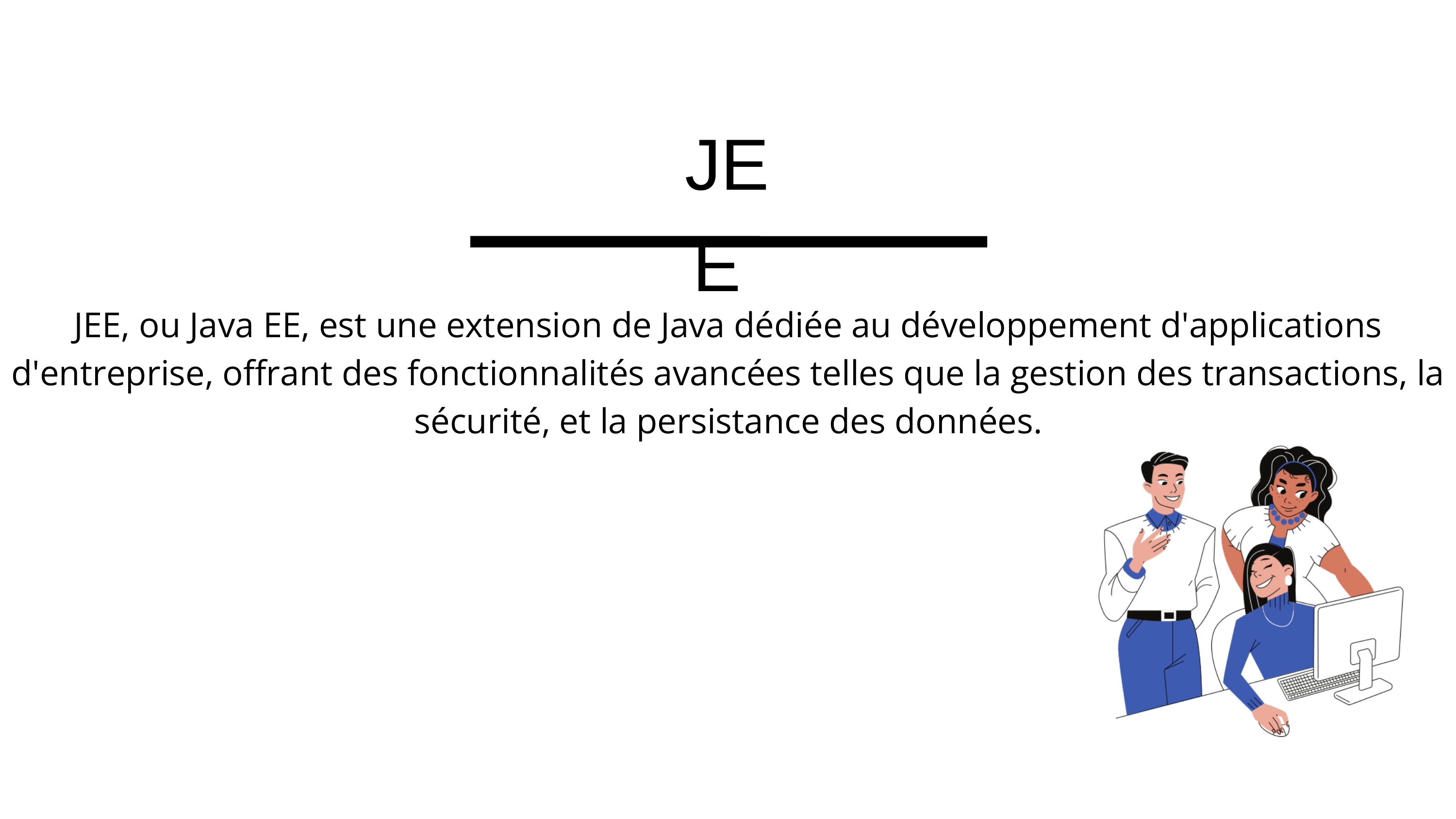

JEE

JEE, ou Java EE, est une extension de Java dédiée au développement d'applications d'entreprise, offrant des fonctionnalités avancées telles que la gestion des transactions, la sécurité, et la persistance des données.